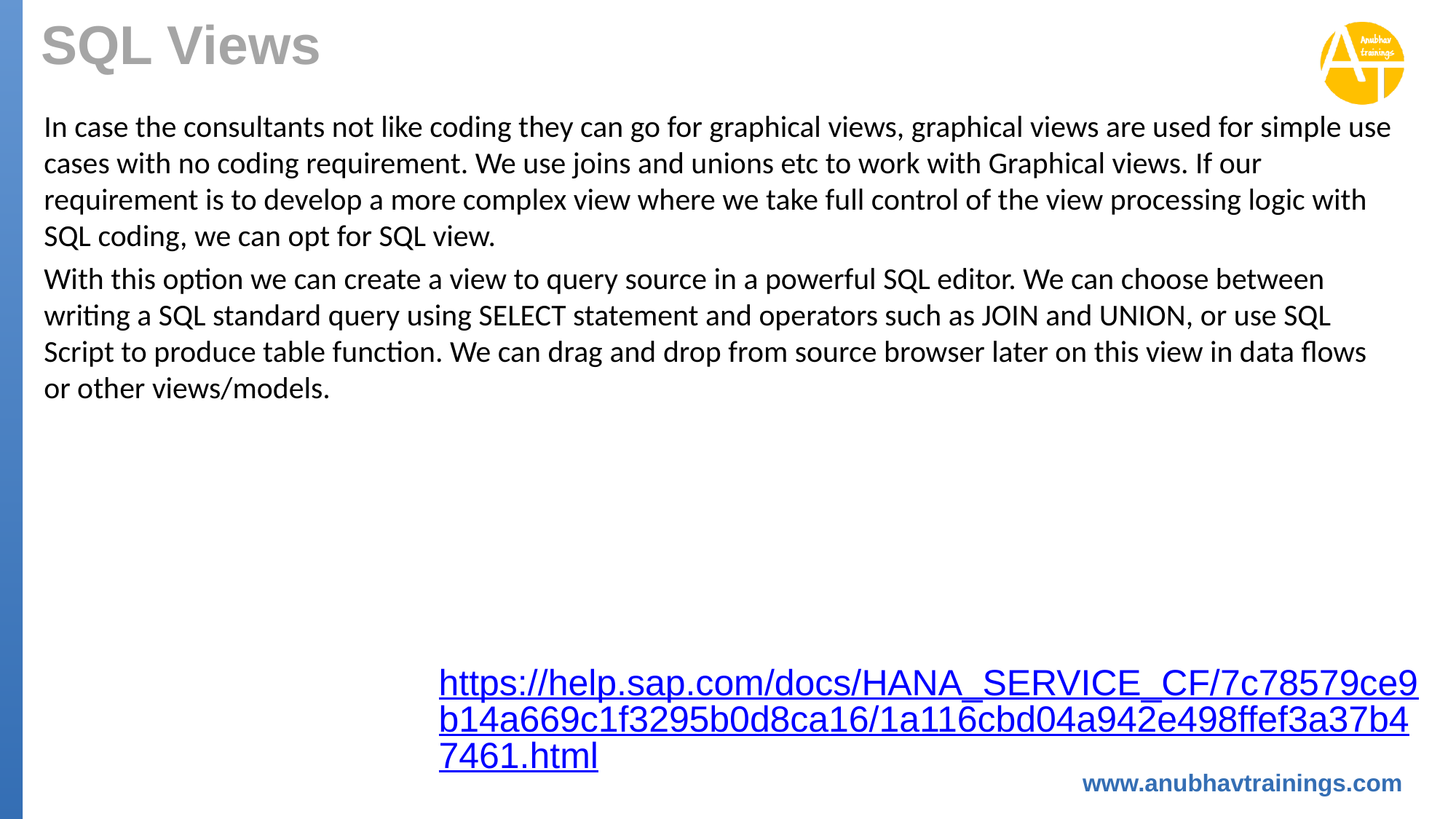

# SQL Views
In case the consultants not like coding they can go for graphical views, graphical views are used for simple use cases with no coding requirement. We use joins and unions etc to work with Graphical views. If our requirement is to develop a more complex view where we take full control of the view processing logic with SQL coding, we can opt for SQL view.
With this option we can create a view to query source in a powerful SQL editor. We can choose between writing a SQL standard query using SELECT statement and operators such as JOIN and UNION, or use SQL Script to produce table function. We can drag and drop from source browser later on this view in data flows or other views/models.
https://help.sap.com/docs/HANA_SERVICE_CF/7c78579ce9b14a669c1f3295b0d8ca16/1a116cbd04a942e498ffef3a37b47461.html